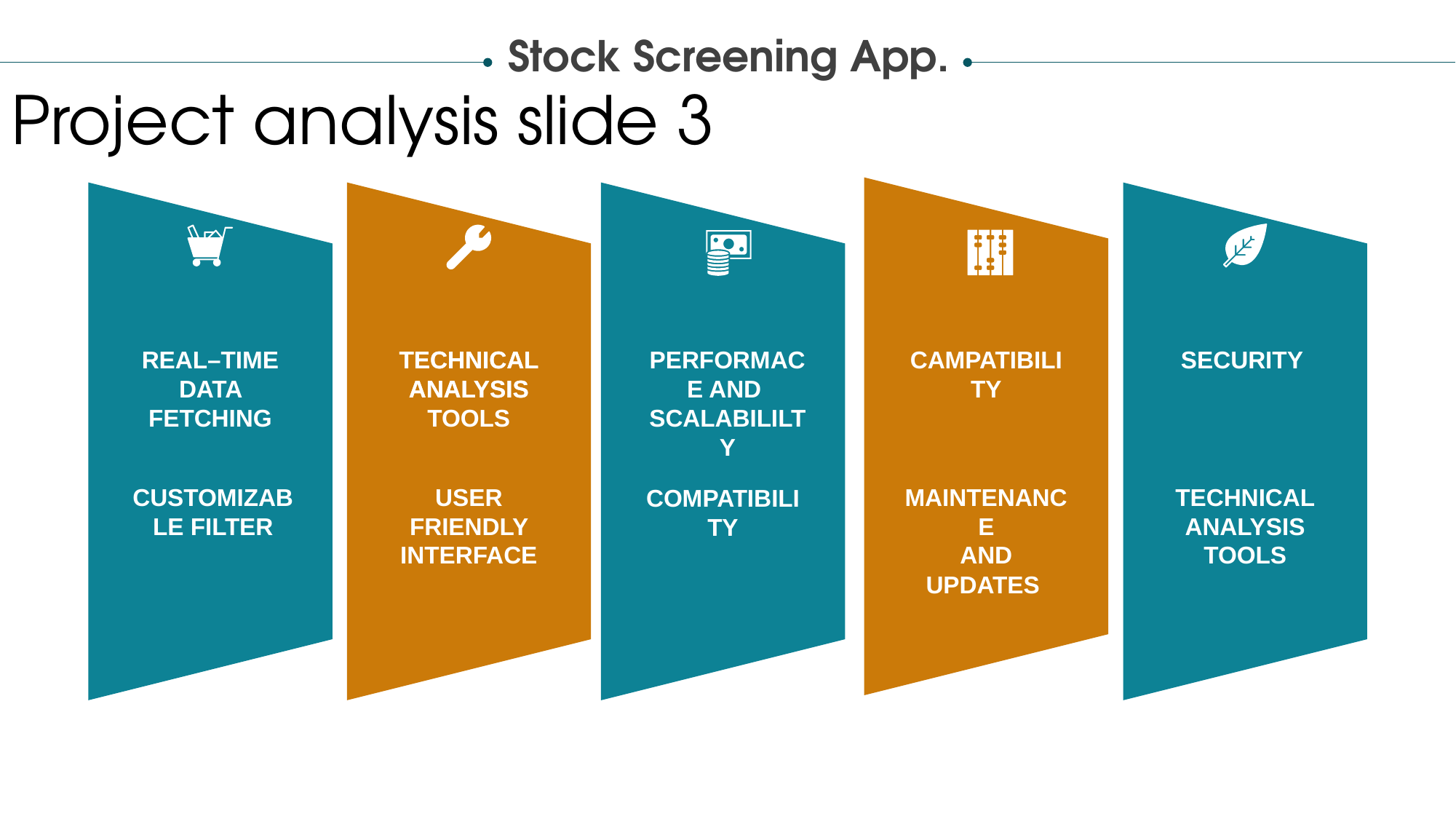

Stock Screening App.
Project analysis slide 3

REAL–TIME DATA FETCHING
TECHNICAL ANALYSIS TOOLS
TECHNICAL ANALYSIS
PERFORMACE AND
SCALABILILTY
CAMPATIBILITY
SECURITY
CUSTOMIZABLE FILTER
USER FRIENDLY INTERFACE
MAINTENANCE
AND
UPDATES
TECHNICAL ANALYSIS TOOLS
COMPATIBILITY